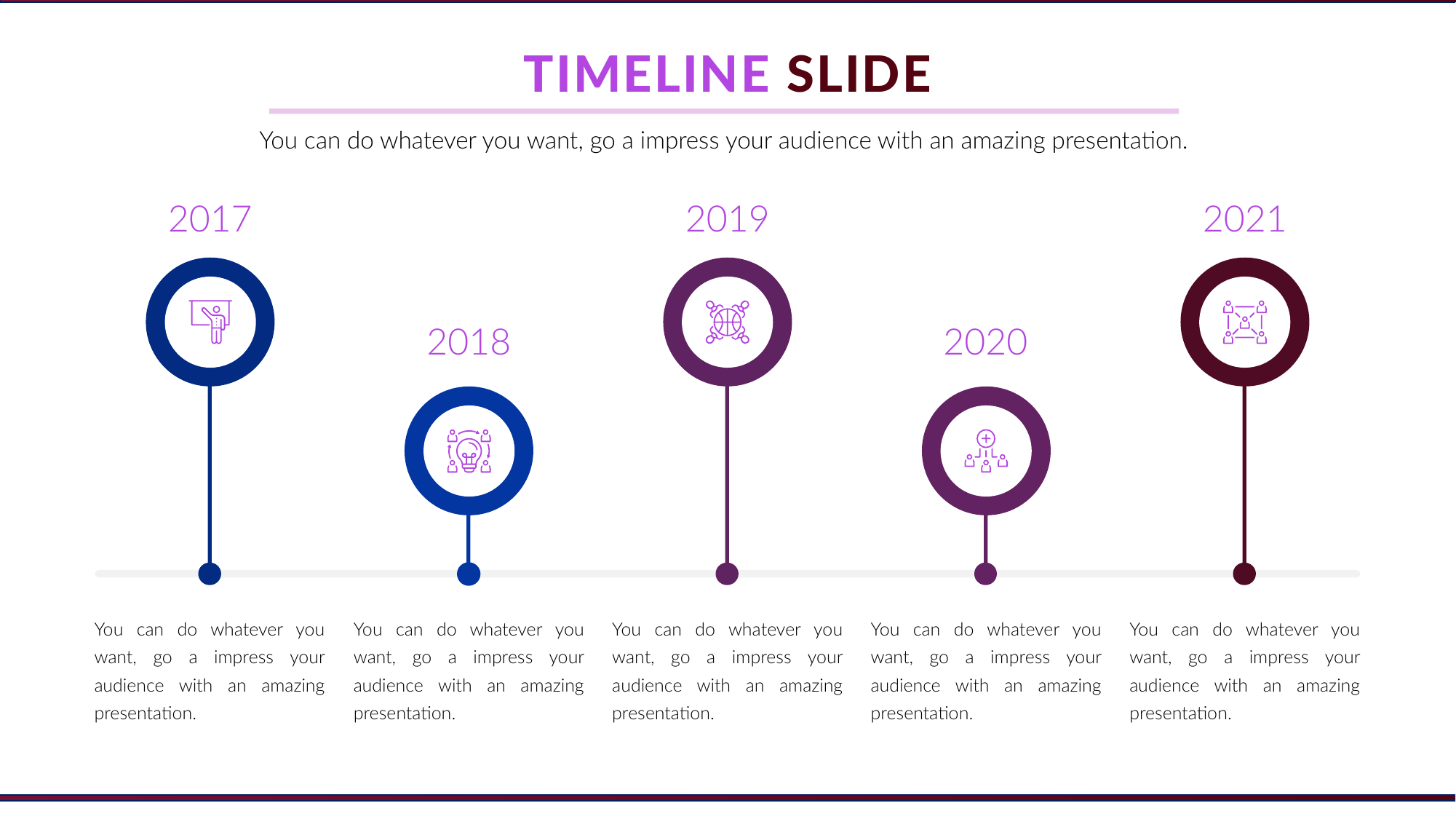

TIMELINE SLIDE

You can do whatever you want, go a impress your audience with an amazing presentation.
2017
2019
2021

2018
2020

You can do whatever you want, go a impress your audience with an amazing presentation.
You can do whatever you want, go a impress your audience with an amazing presentation.
You can do whatever you want, go a impress your audience with an amazing presentation.
You can do whatever you want, go a impress your audience with an amazing presentation.
You can do whatever you want, go a impress your audience with an amazing presentation.